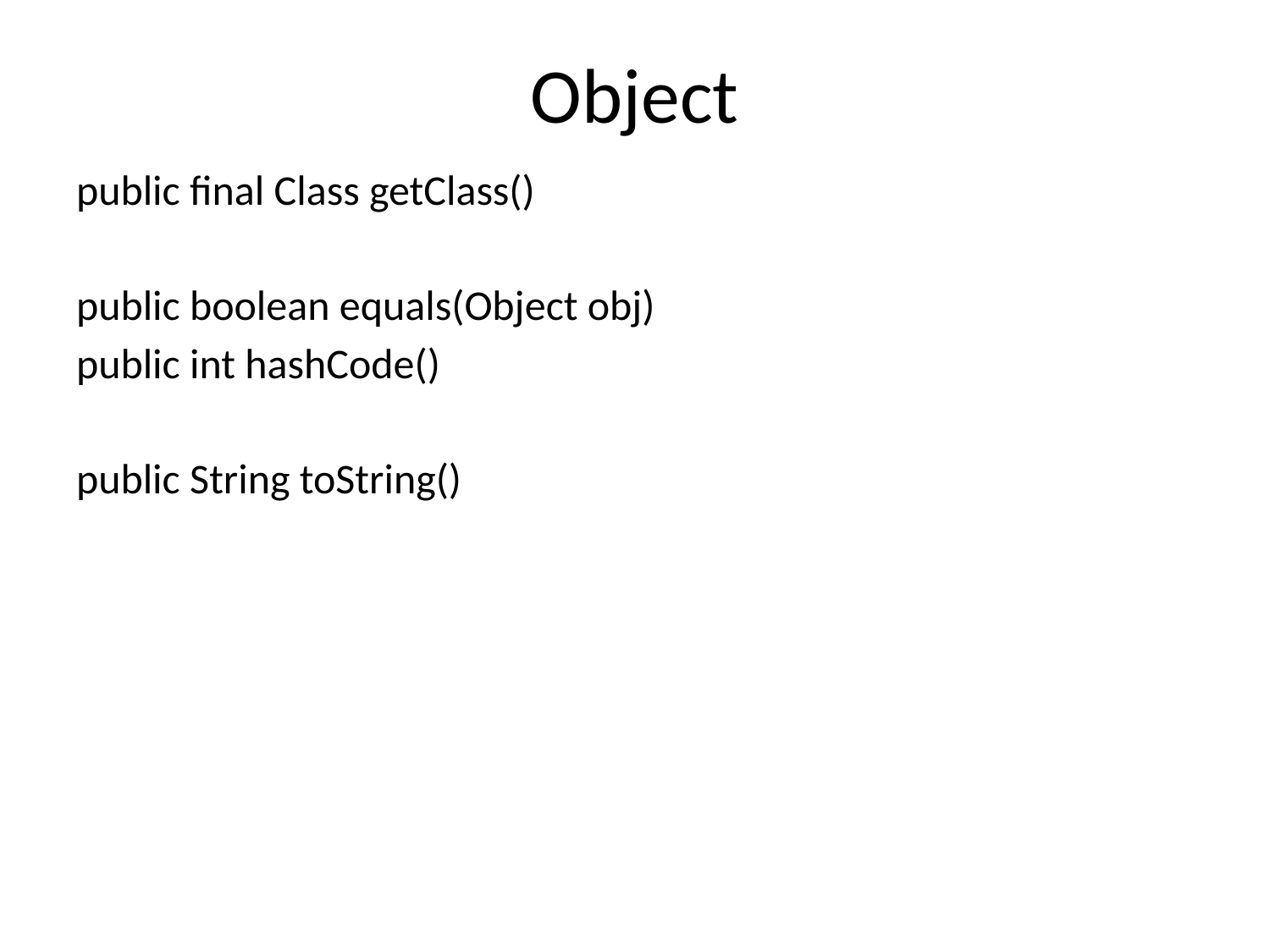

# Object
public final Class getClass()

public boolean equals(Object obj)
public int hashCode()

public String toString()